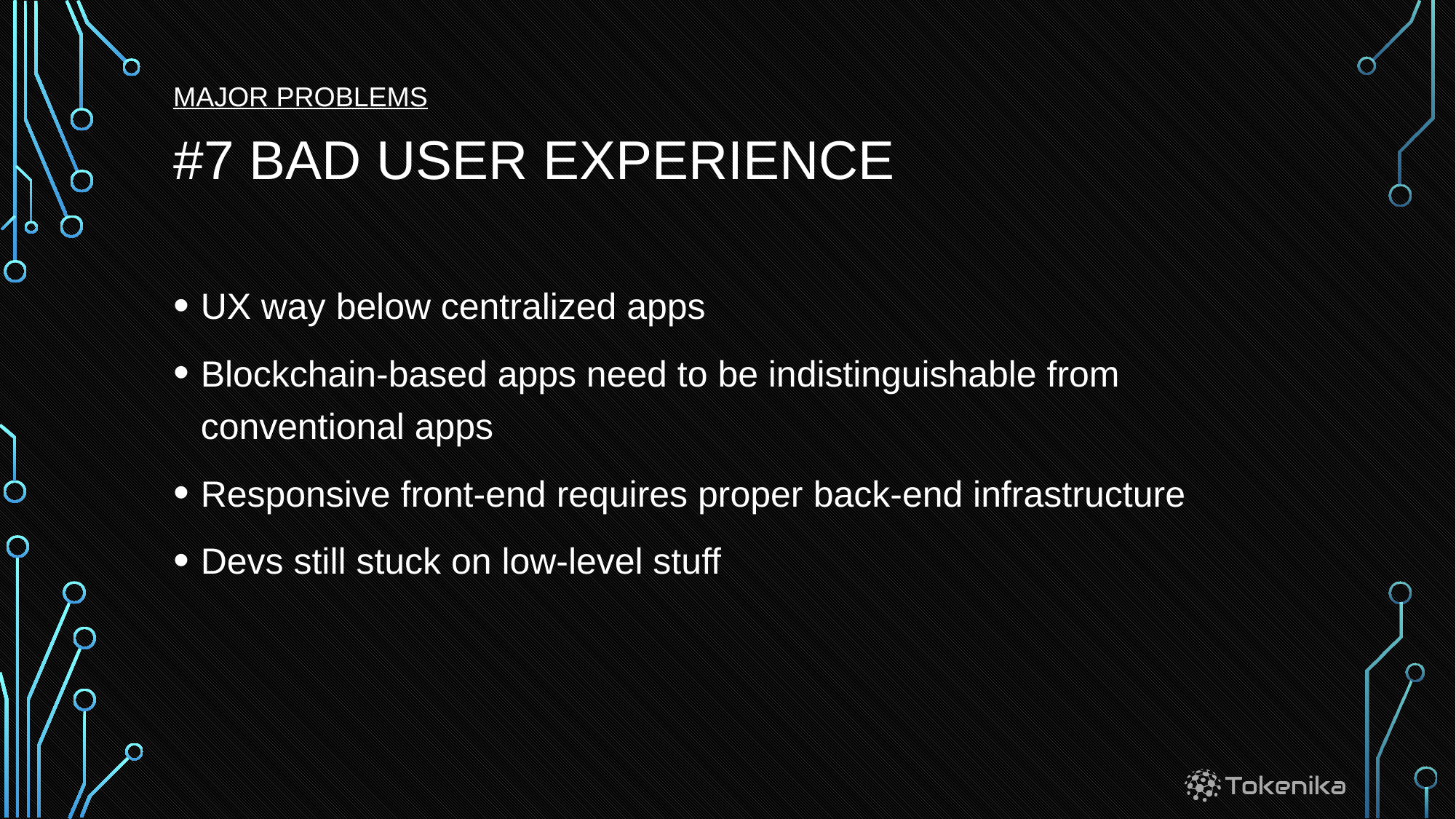

MAJOR PROBLEMS
# #7 Bad user experience
UX way below centralized apps
Blockchain-based apps need to be indistinguishable from conventional apps
Responsive front-end requires proper back-end infrastructure
Devs still stuck on low-level stuff